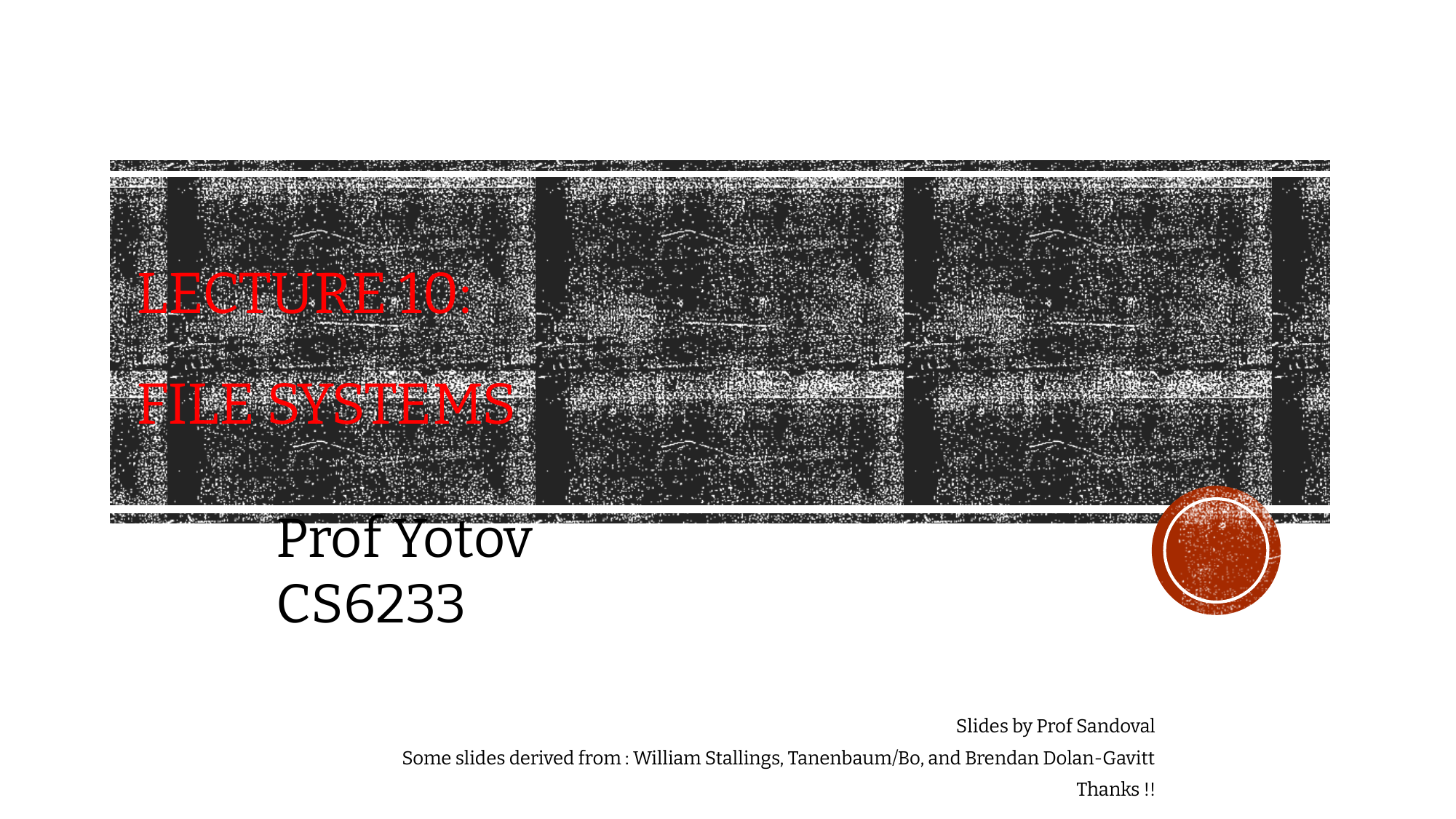

# Lecture 10: file systems
Prof Yotov
CS6233
Slides by Prof Sandoval
Some slides derived from : William Stallings, Tanenbaum/Bo, and Brendan Dolan-Gavitt
Thanks !!